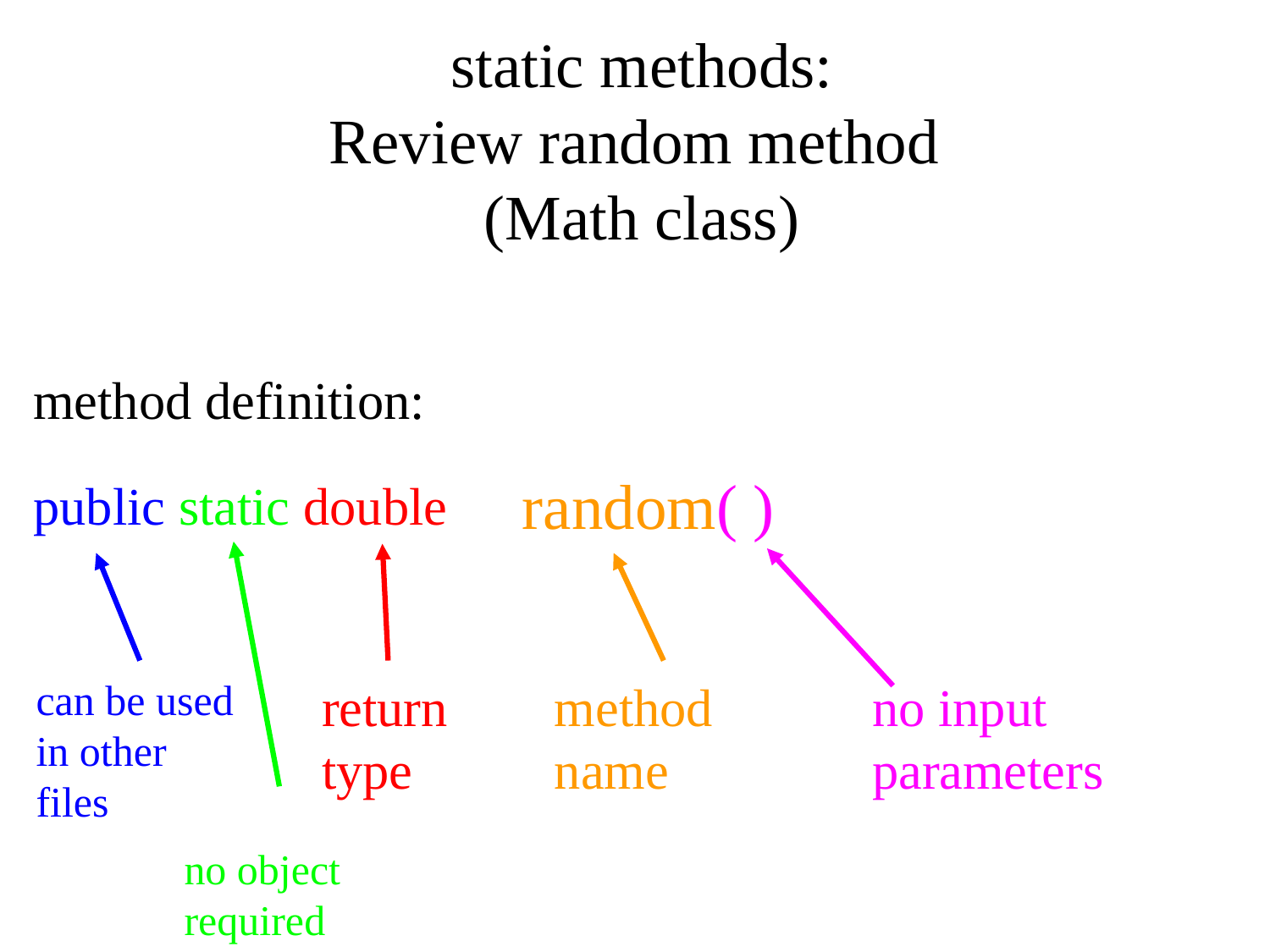

static methods:
Review random method
(Math class)
method definition:
public static double
random( )
can be used in other files
return
type
method
name
no input
parameters
no object
required